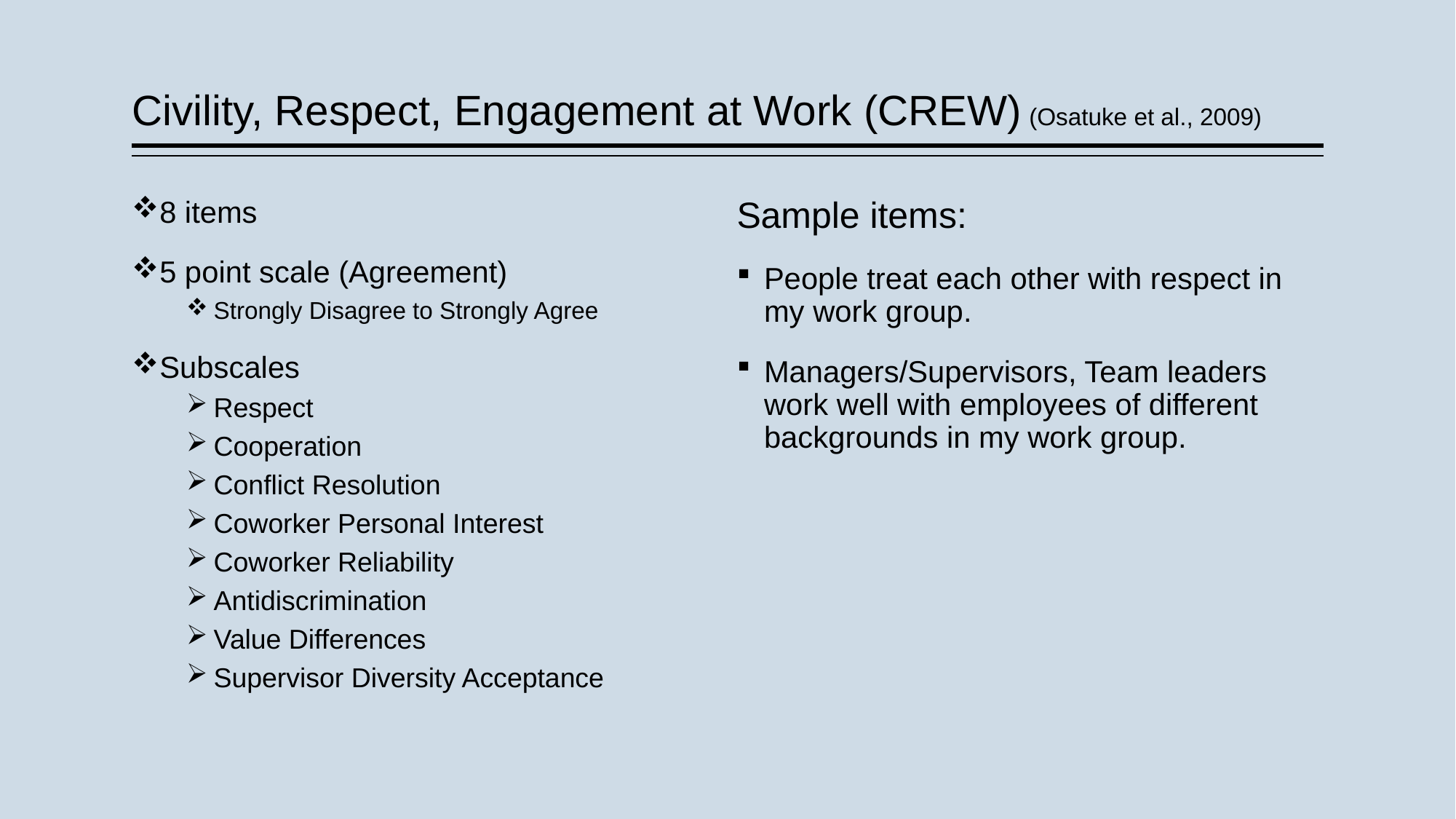

# Civility, Respect, Engagement at Work (CREW) (Osatuke et al., 2009)
8 items
5 point scale (Agreement)
Strongly Disagree to Strongly Agree
Subscales
Respect
Cooperation
Conflict Resolution
Coworker Personal Interest
Coworker Reliability
Antidiscrimination
Value Differences
Supervisor Diversity Acceptance
Sample items:
People treat each other with respect in my work group.
Managers/Supervisors, Team leaders work well with employees of different backgrounds in my work group.